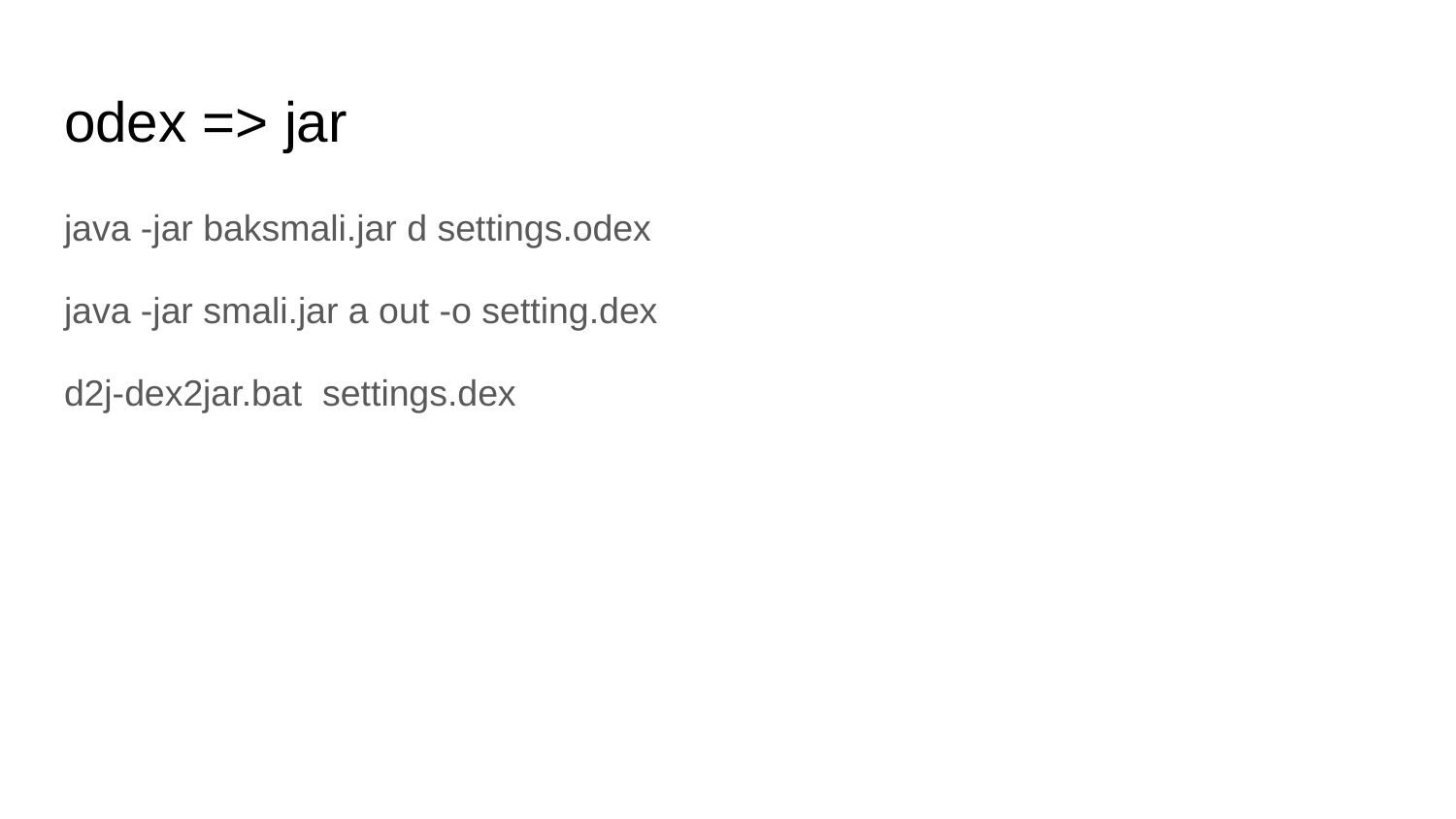

# odex => jar
java -jar baksmali.jar d settings.odex
java -jar smali.jar a out -o setting.dex
d2j-dex2jar.bat  settings.dex